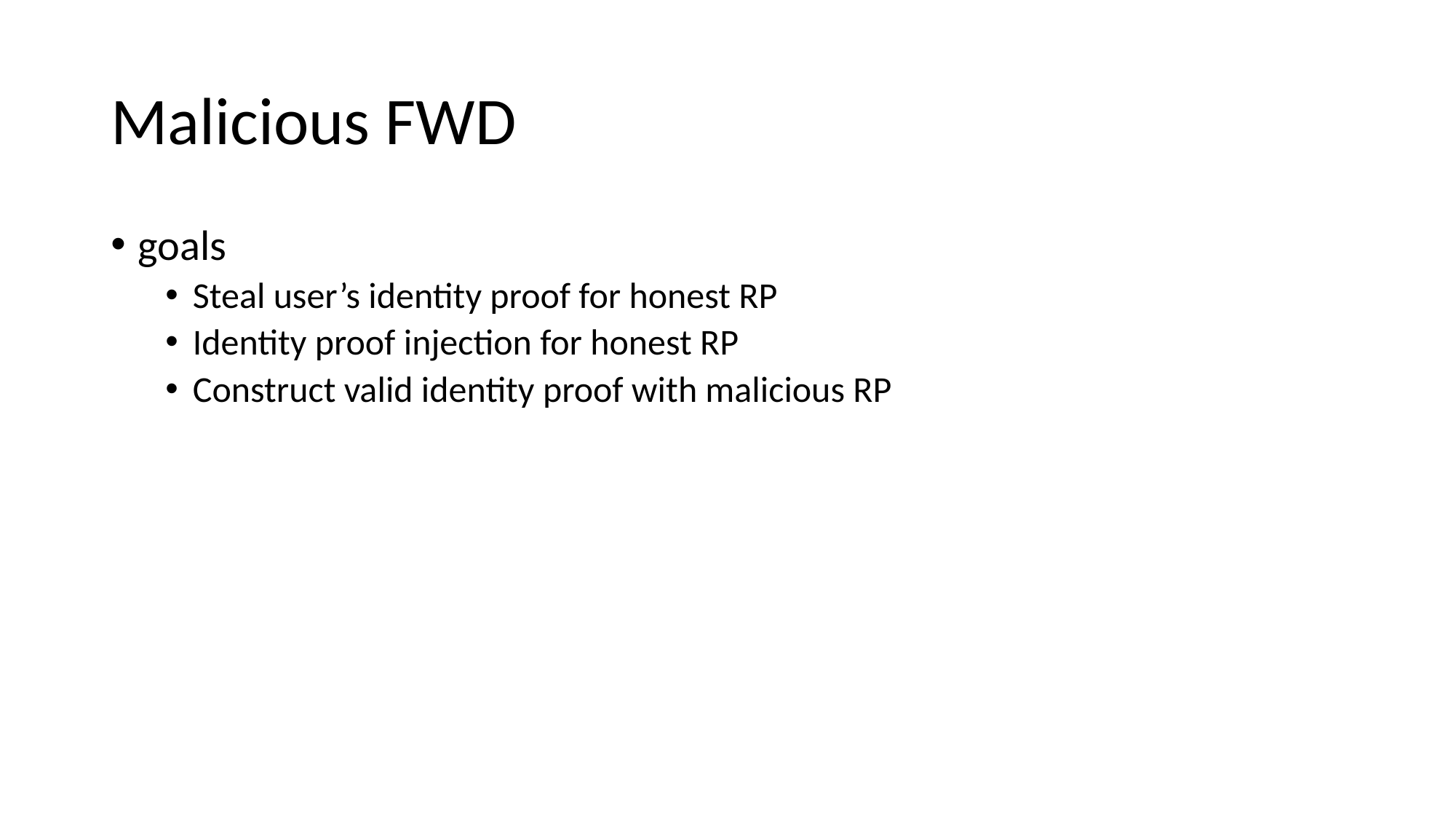

# Malicious FWD
goals
Steal user’s identity proof for honest RP
Identity proof injection for honest RP
Construct valid identity proof with malicious RP